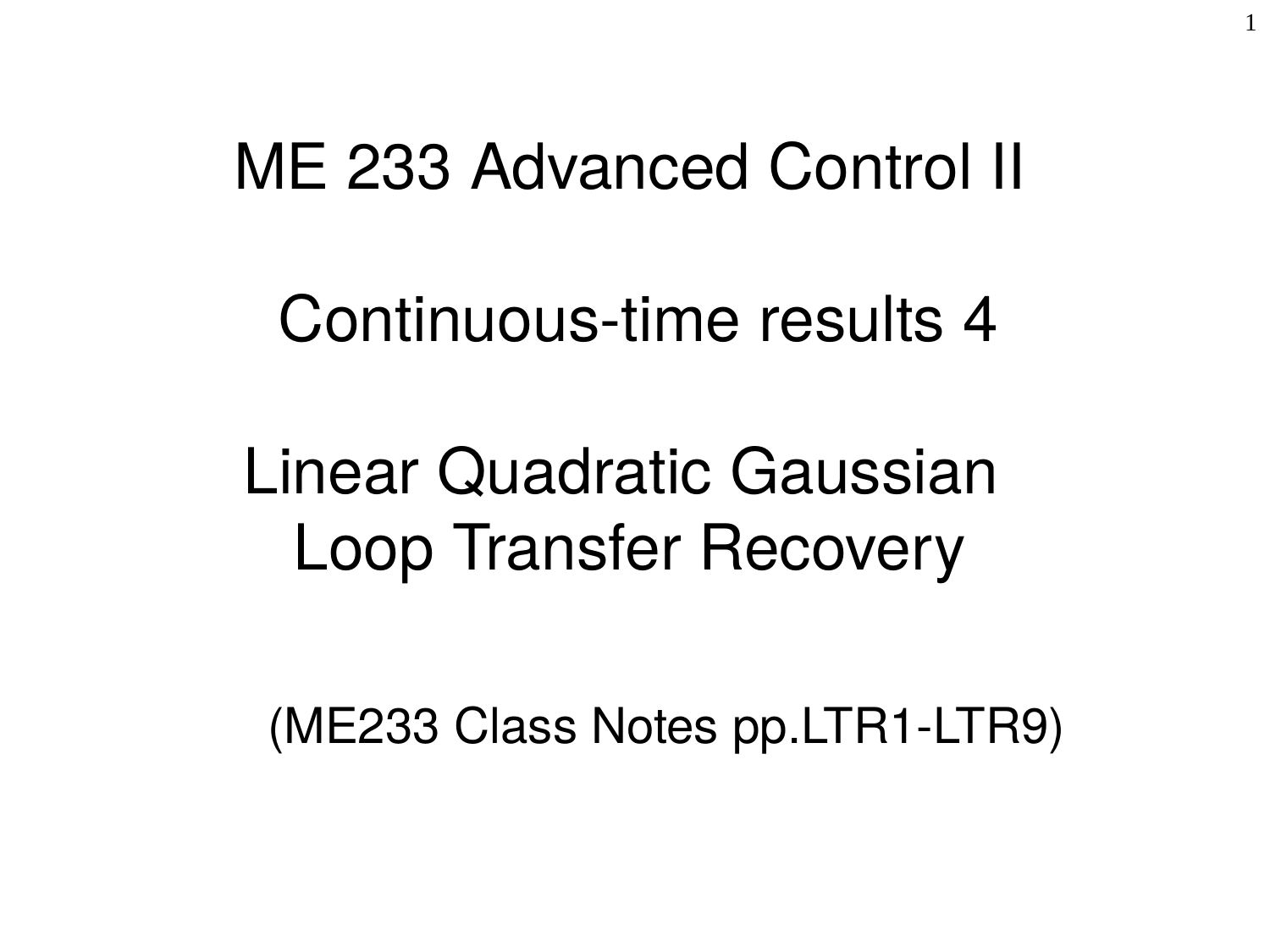

1
# ME 233 Advanced Control II Continuous-time results 4 Linear Quadratic Gaussian Loop Transfer Recovery
(ME233 Class Notes pp.LTR1-LTR9)